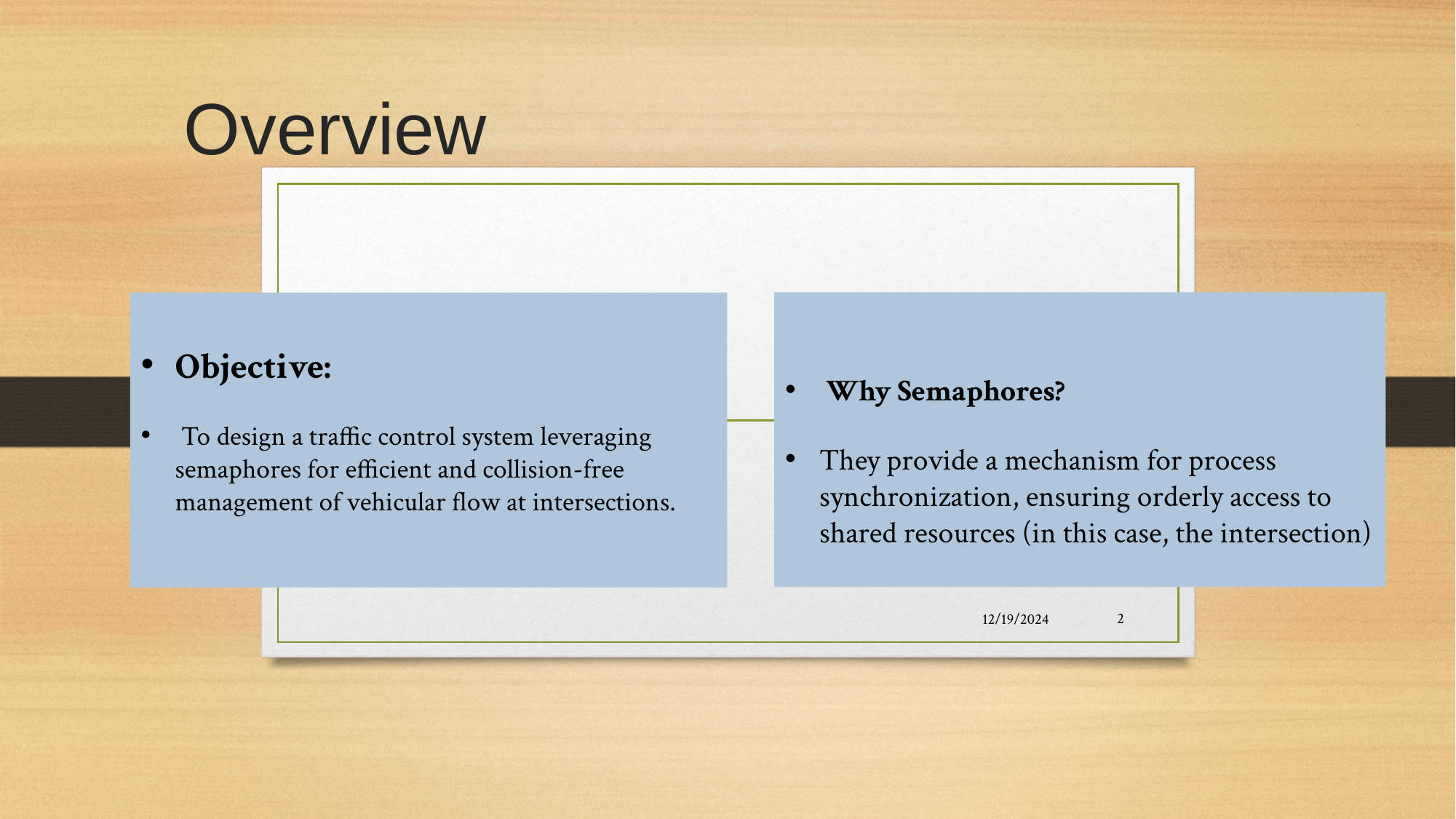

# Overview

Why Semaphores?

They provide a mechanism for process synchronization, ensuring orderly access to shared resources (in this case, the intersection)

Objective:

 To design a traffic control system leveraging semaphores for efficient and collision-free management of vehicular flow at intersections.

12/19/2024
2